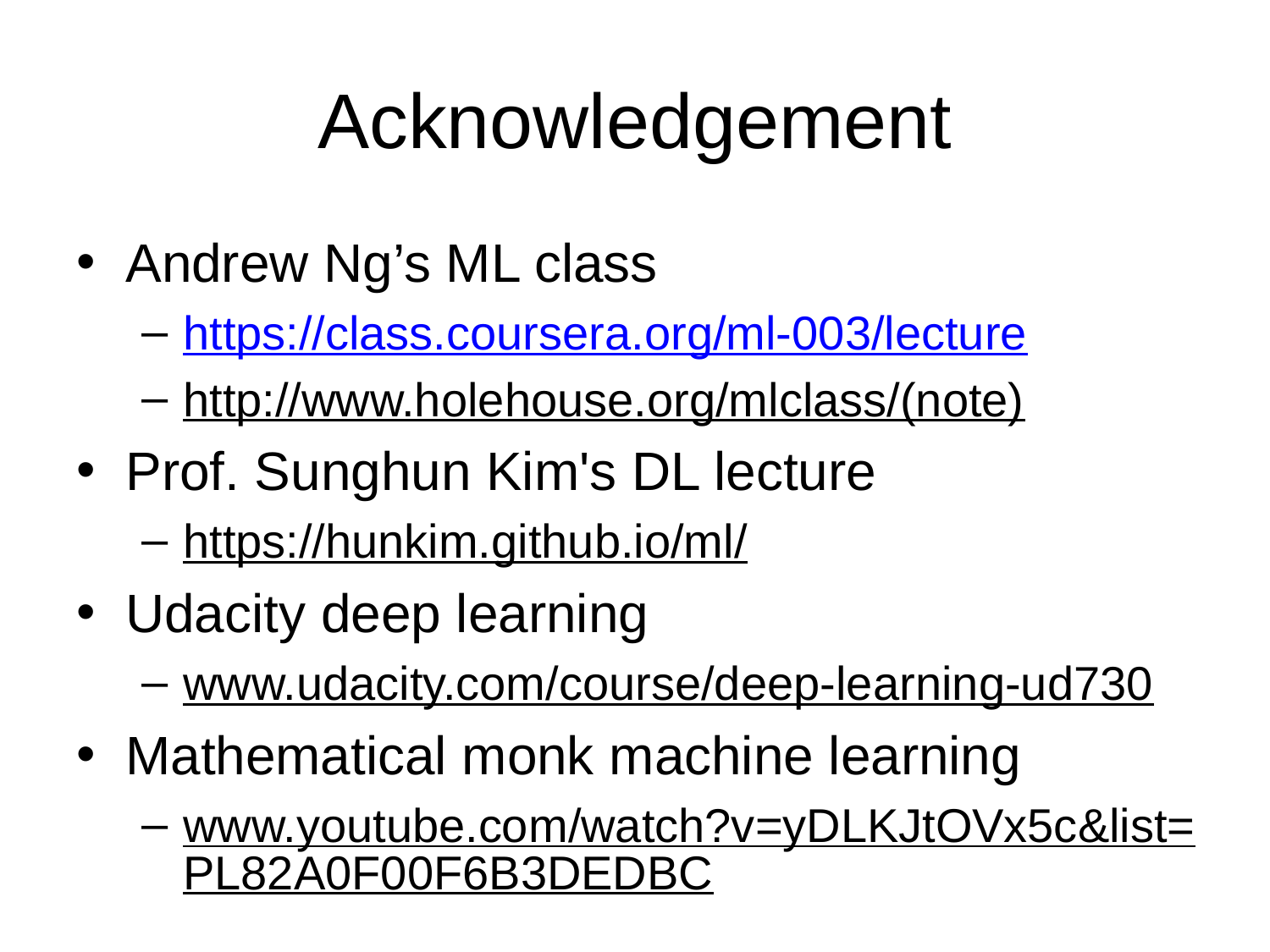

# Acknowledgement
Andrew Ng’s ML class
https://class.coursera.org/ml-003/lecture
http://www.holehouse.org/mlclass/(note)
Prof. Sunghun Kim's DL lecture
https://hunkim.github.io/ml/
Udacity deep learning
www.udacity.com/course/deep-learning-ud730
Mathematical monk machine learning
www.youtube.com/watch?v=yDLKJtOVx5c&list=PL82A0F00F6B3DEDBC